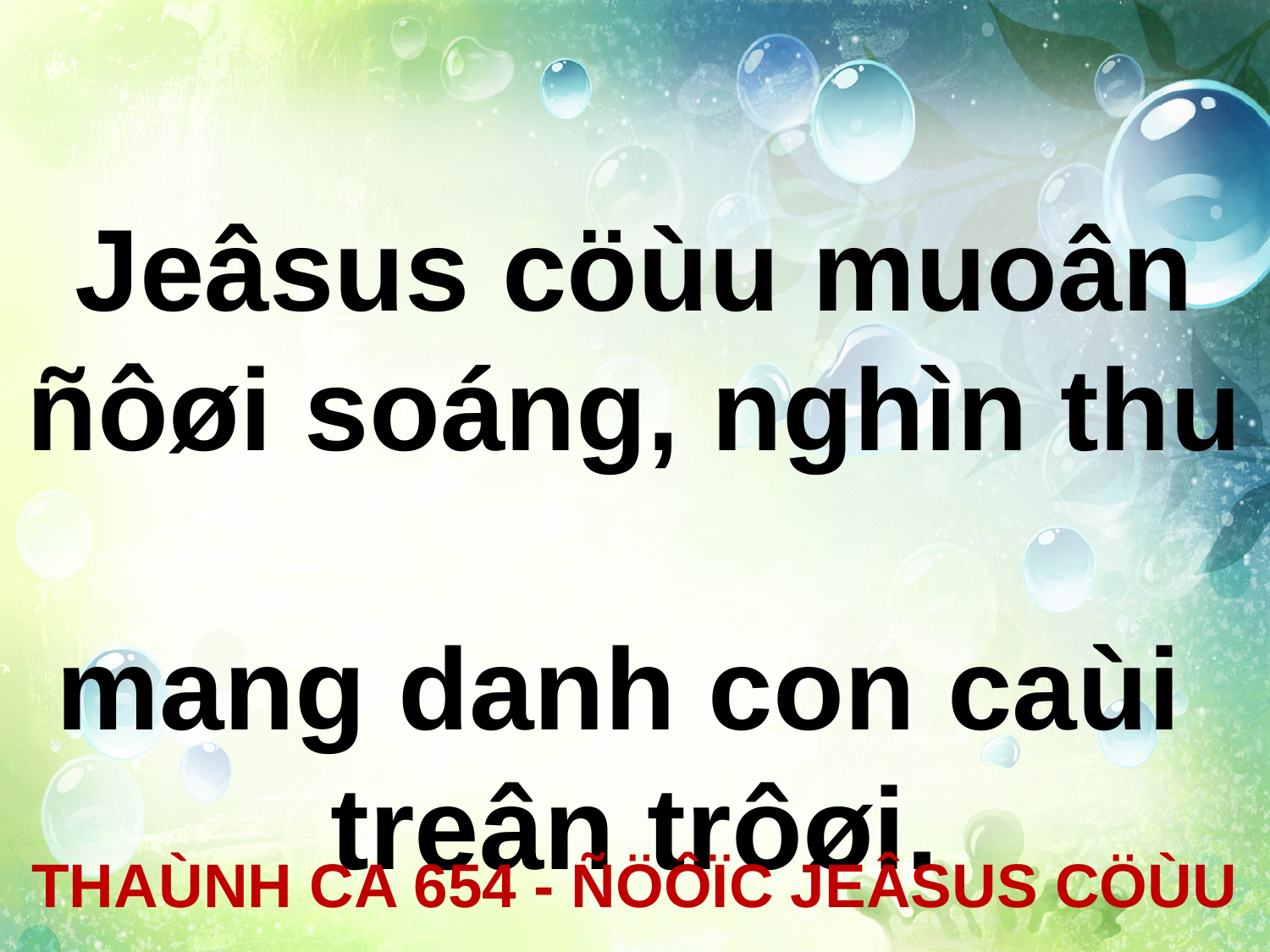

Jeâsus cöùu muoân ñôøi soáng, nghìn thu
mang danh con caùi
treân trôøi.
THAÙNH CA 654 - ÑÖÔÏC JEÂSUS CÖÙU